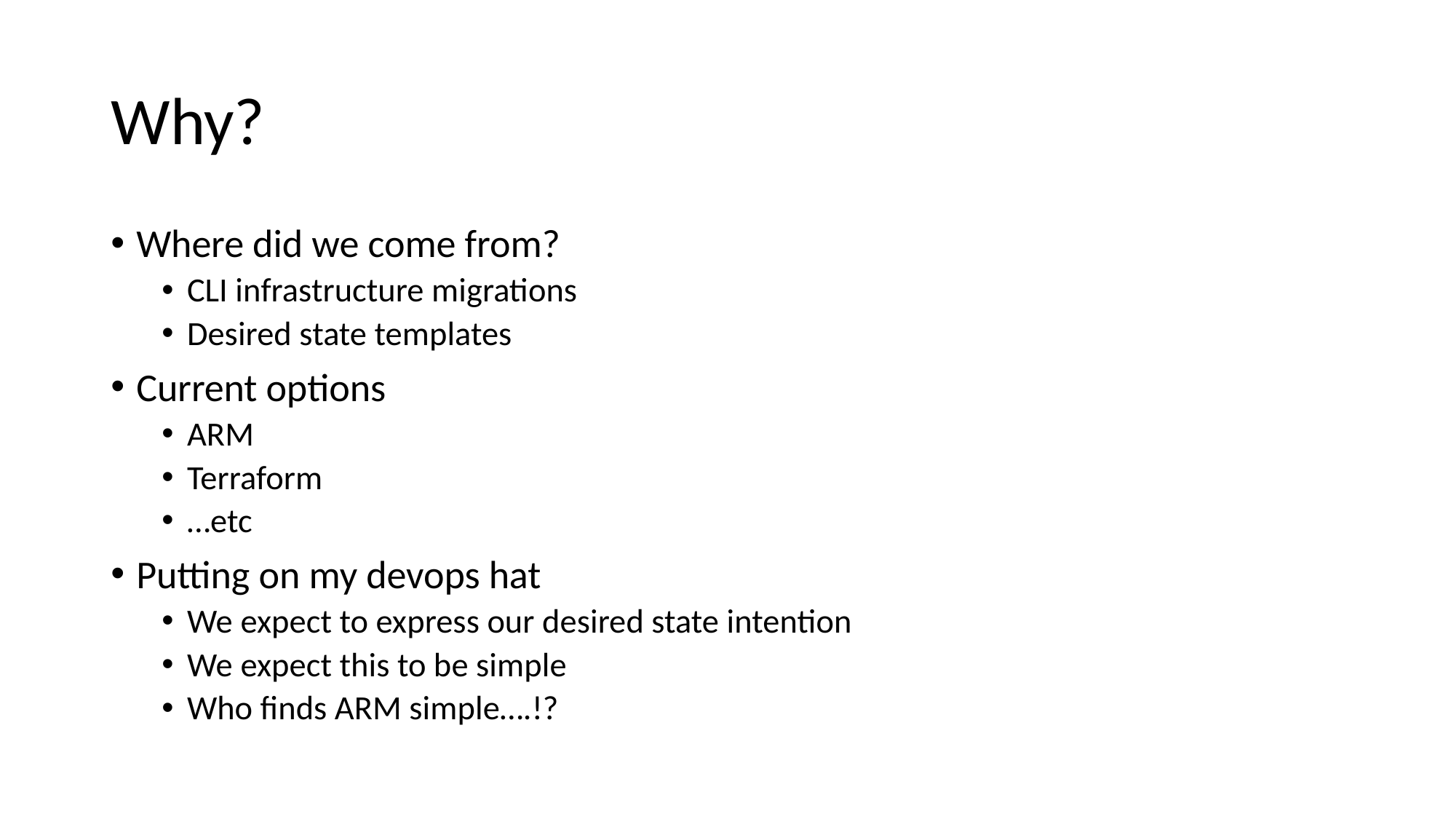

# Why?
Where did we come from?
CLI infrastructure migrations
Desired state templates
Current options
ARM
Terraform
…etc
Putting on my devops hat
We expect to express our desired state intention
We expect this to be simple
Who finds ARM simple….!?